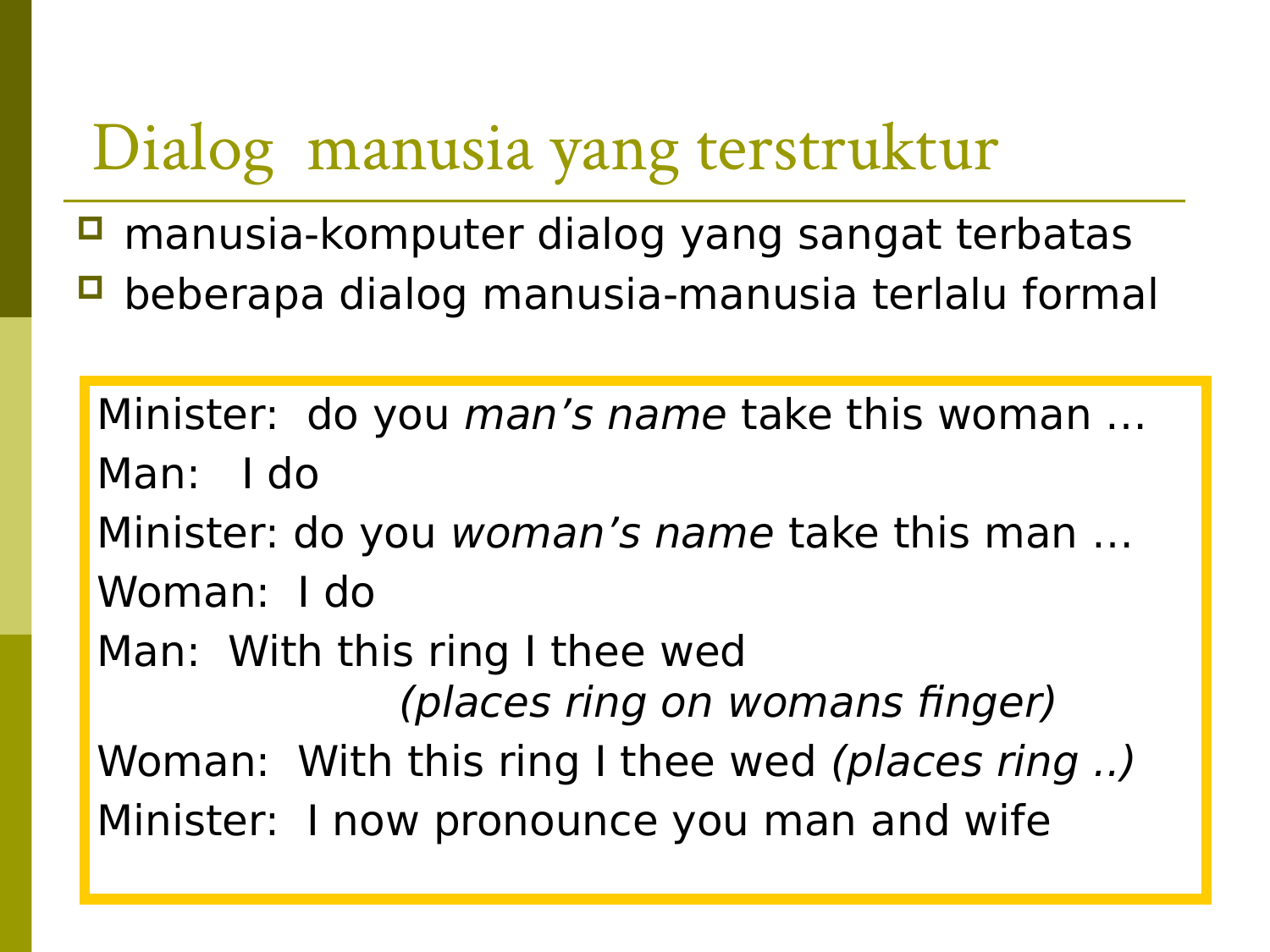

# Dialog  manusia yang terstruktur
manusia-komputer dialog yang sangat terbatas
beberapa dialog manusia-manusia terlalu formal
Minister:  do you man’s name take this woman …
Man:   I do
Minister: do you woman’s name take this man …
Woman:  I do
Man:  With this ring I thee wed
		(places ring on womans finger)
Woman:  With this ring I thee wed (places ring ..)
Minister:  I now pronounce you man and wife